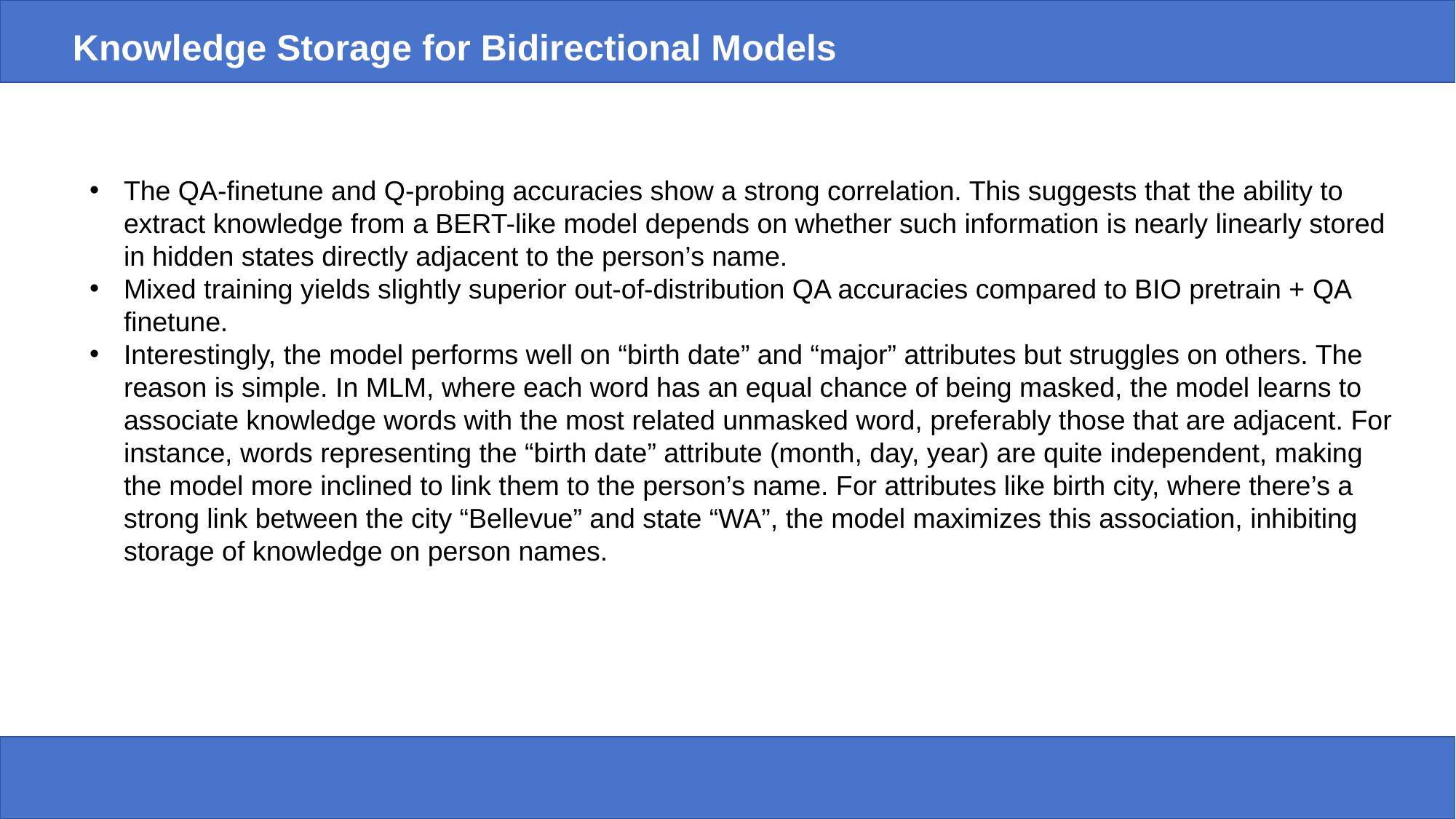

Knowledge Storage for Bidirectional Models
The QA-finetune and Q-probing accuracies show a strong correlation. This suggests that the ability to extract knowledge from a BERT-like model depends on whether such information is nearly linearly stored in hidden states directly adjacent to the person’s name.
Mixed training yields slightly superior out-of-distribution QA accuracies compared to BIO pretrain + QA finetune.
Interestingly, the model performs well on “birth date” and “major” attributes but struggles on others. The reason is simple. In MLM, where each word has an equal chance of being masked, the model learns to associate knowledge words with the most related unmasked word, preferably those that are adjacent. For instance, words representing the “birth date” attribute (month, day, year) are quite independent, making the model more inclined to link them to the person’s name. For attributes like birth city, where there’s a strong link between the city “Bellevue” and state “WA”, the model maximizes this association, inhibiting storage of knowledge on person names.